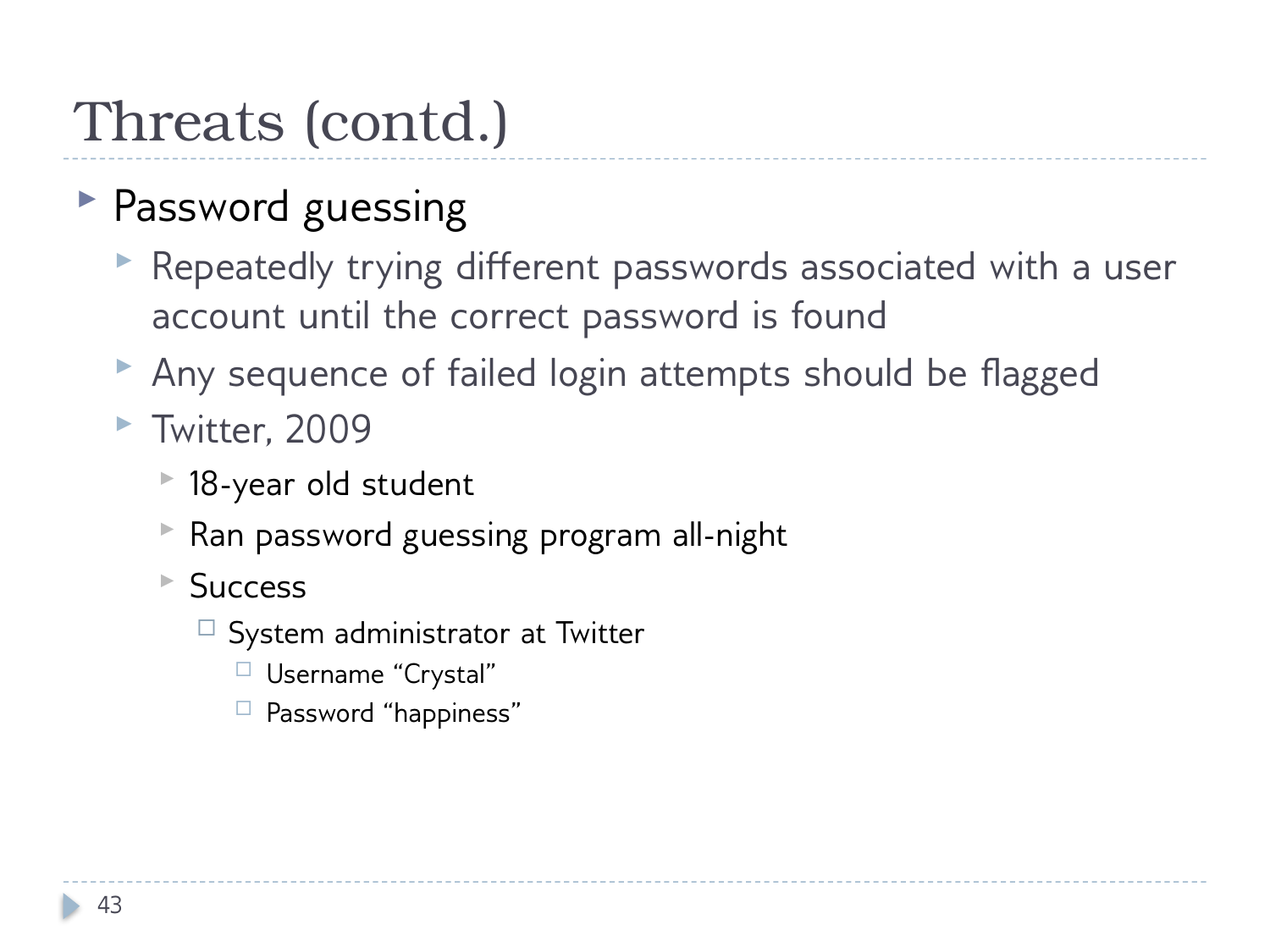

# Threats (contd.)
Password guessing
Repeatedly trying different passwords associated with a user account until the correct password is found
Any sequence of failed login attempts should be flagged
Twitter, 2009
18-year old student
Ran password guessing program all-night
Success
System administrator at Twitter
Username “Crystal”
Password “happiness”
43